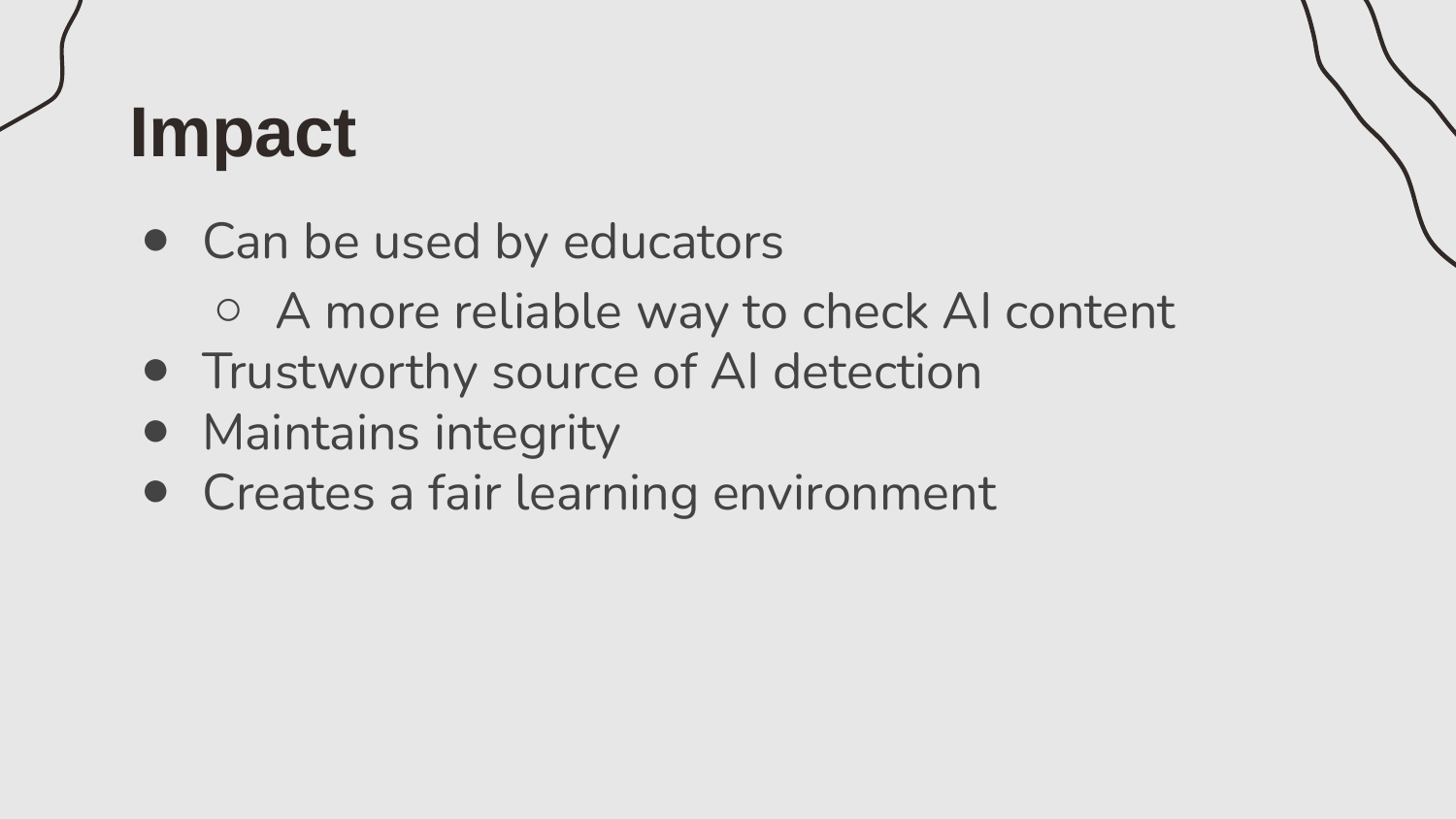

# Impact
Can be used by educators
A more reliable way to check AI content
Trustworthy source of AI detection
Maintains integrity
Creates a fair learning environment